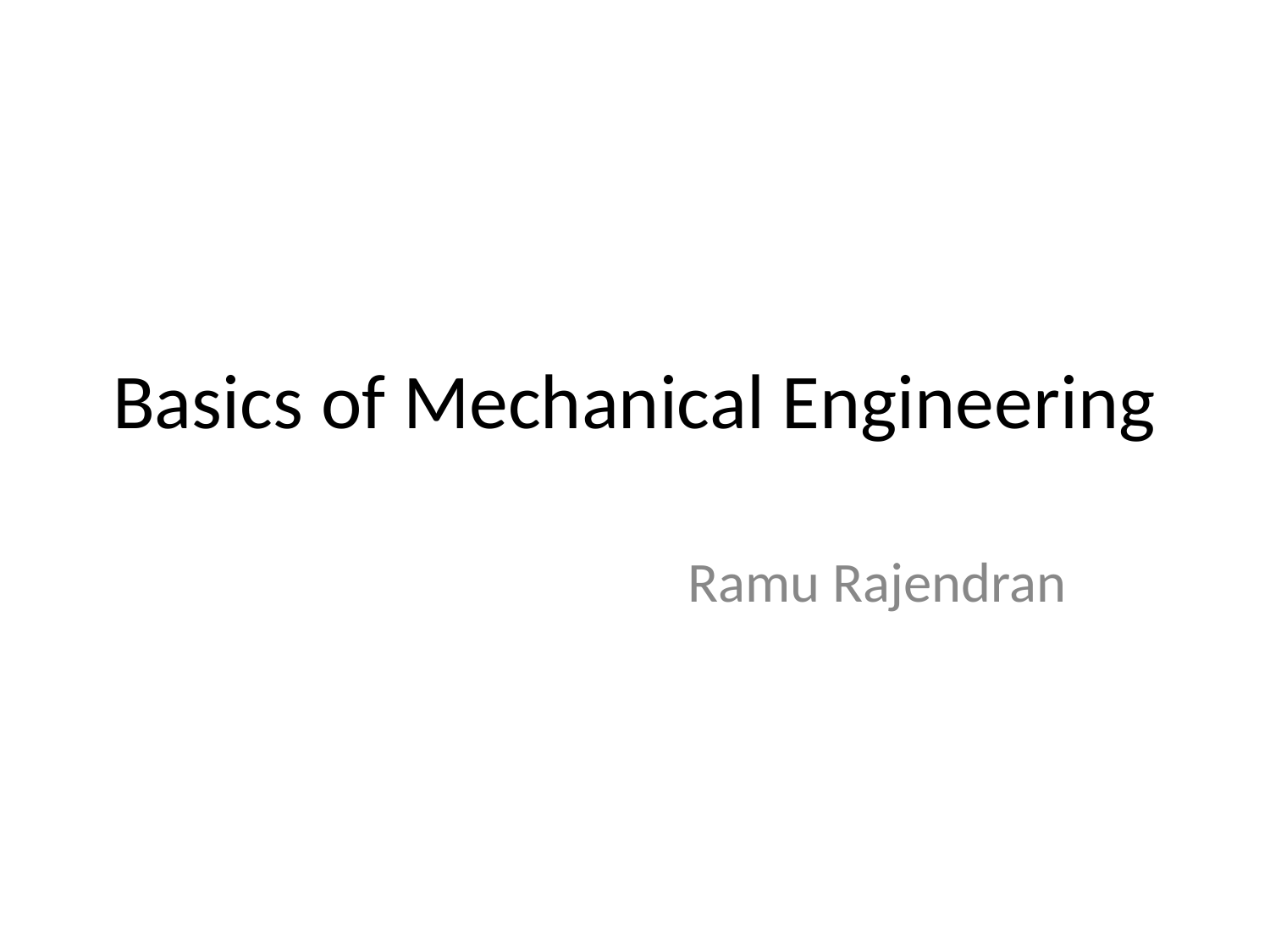

# Basics of Mechanical Engineering
Ramu Rajendran